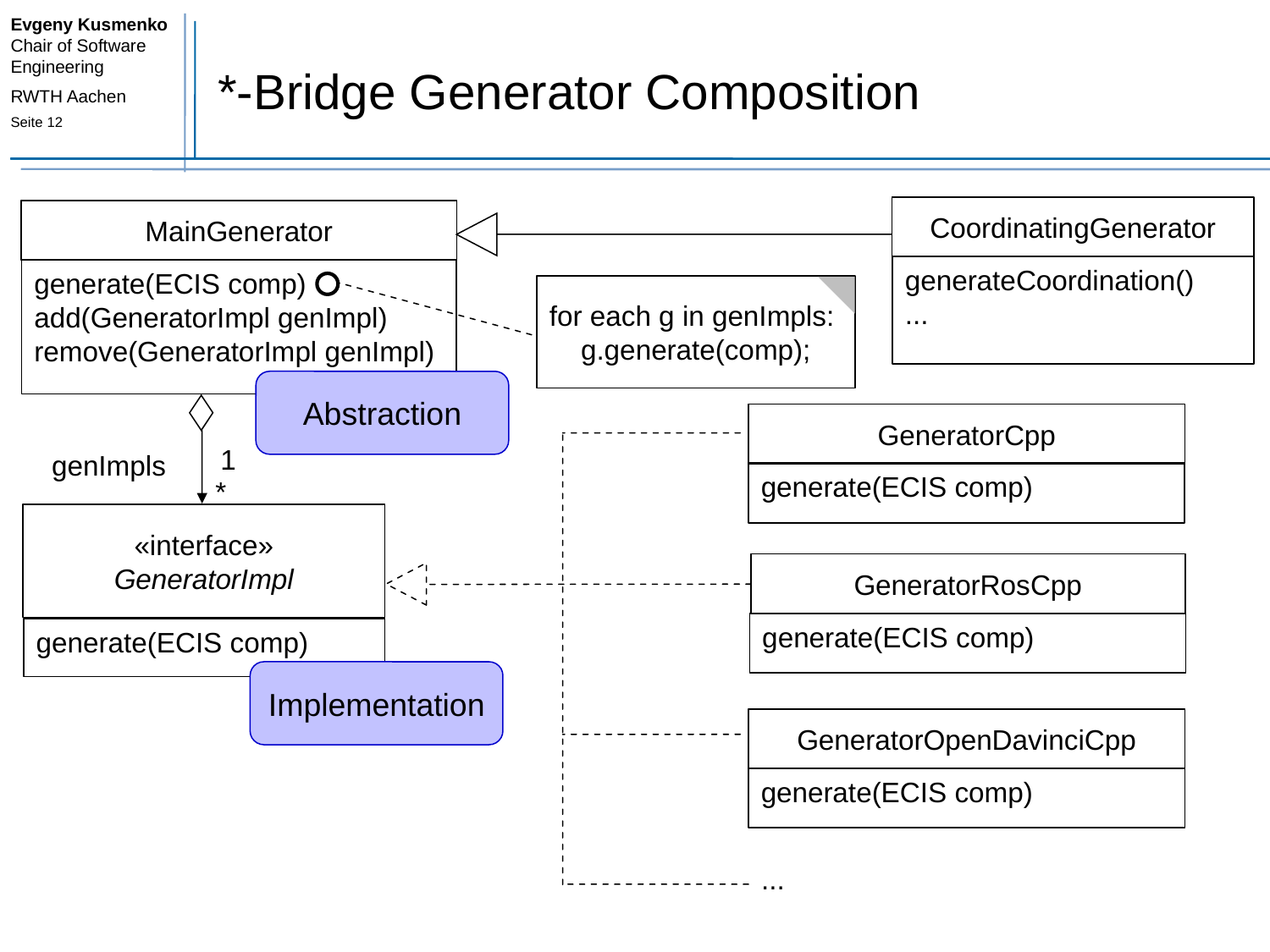

# *-Bridge Generator Composition
CoordinatingGenerator
MainGenerator

generateCoordination()
...
generate(ECIS comp)
add(GeneratorImpl genImpl)
remove(GeneratorImpl genImpl)

for each g in genImpls:
    g.generate(comp);

Abstraction

GeneratorCpp

1
genImpls
generate(ECIS comp)

*
«interface»
GeneratorImpl
GeneratorRosCpp

generate(ECIS comp)

generate(ECIS comp)
Implementation
GeneratorOpenDavinciCpp

generate(ECIS comp)

...